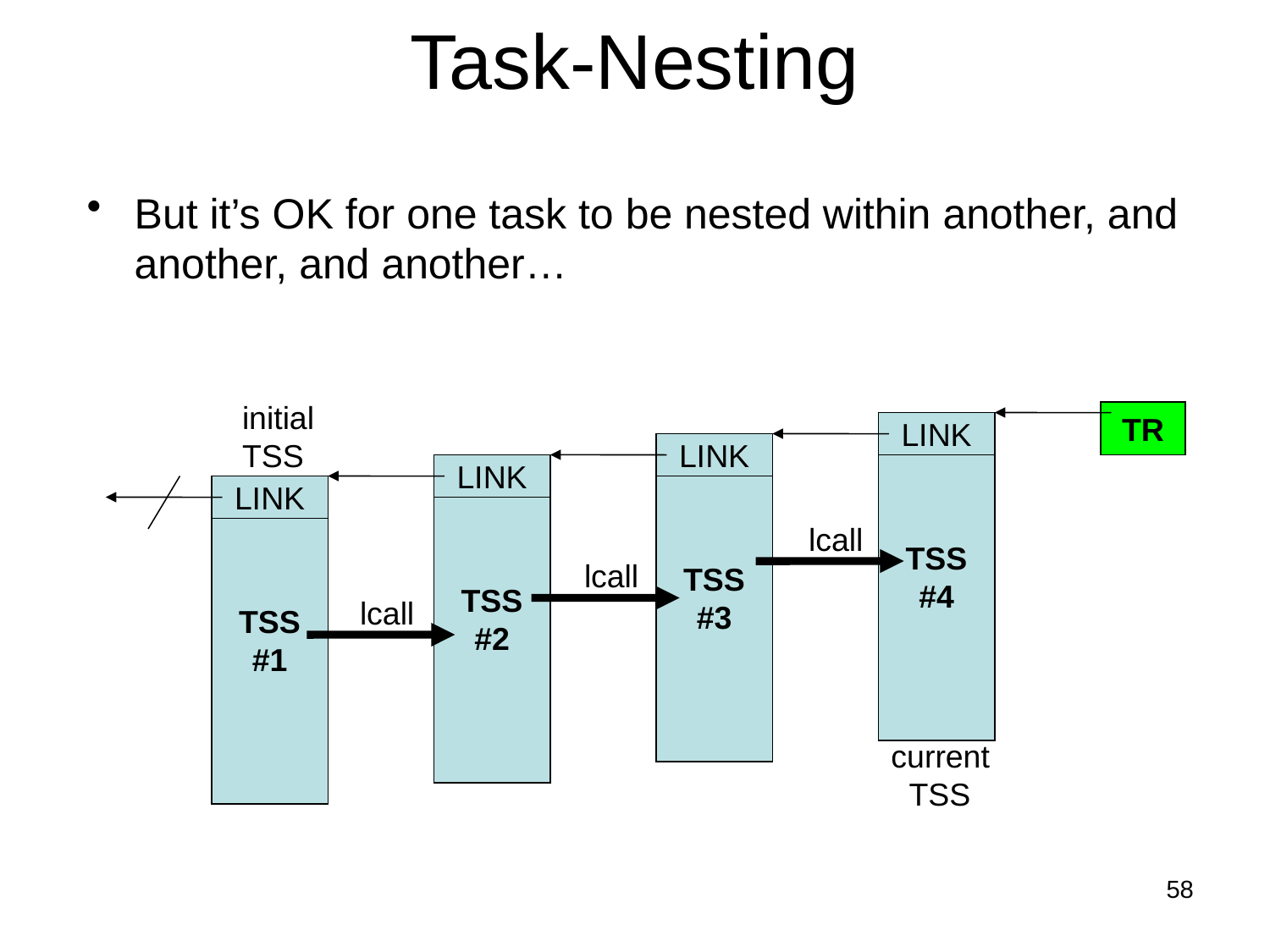

# Task-Nesting
But it’s OK for one task to be nested within another, and another, and another…
  initial
  TSS
TR
TSS
#4
LINK

TSS
#3
LINK

TSS
#2
LINK

TSS
#1
LINK

lcall
lcall

lcall

current
  TSS
58